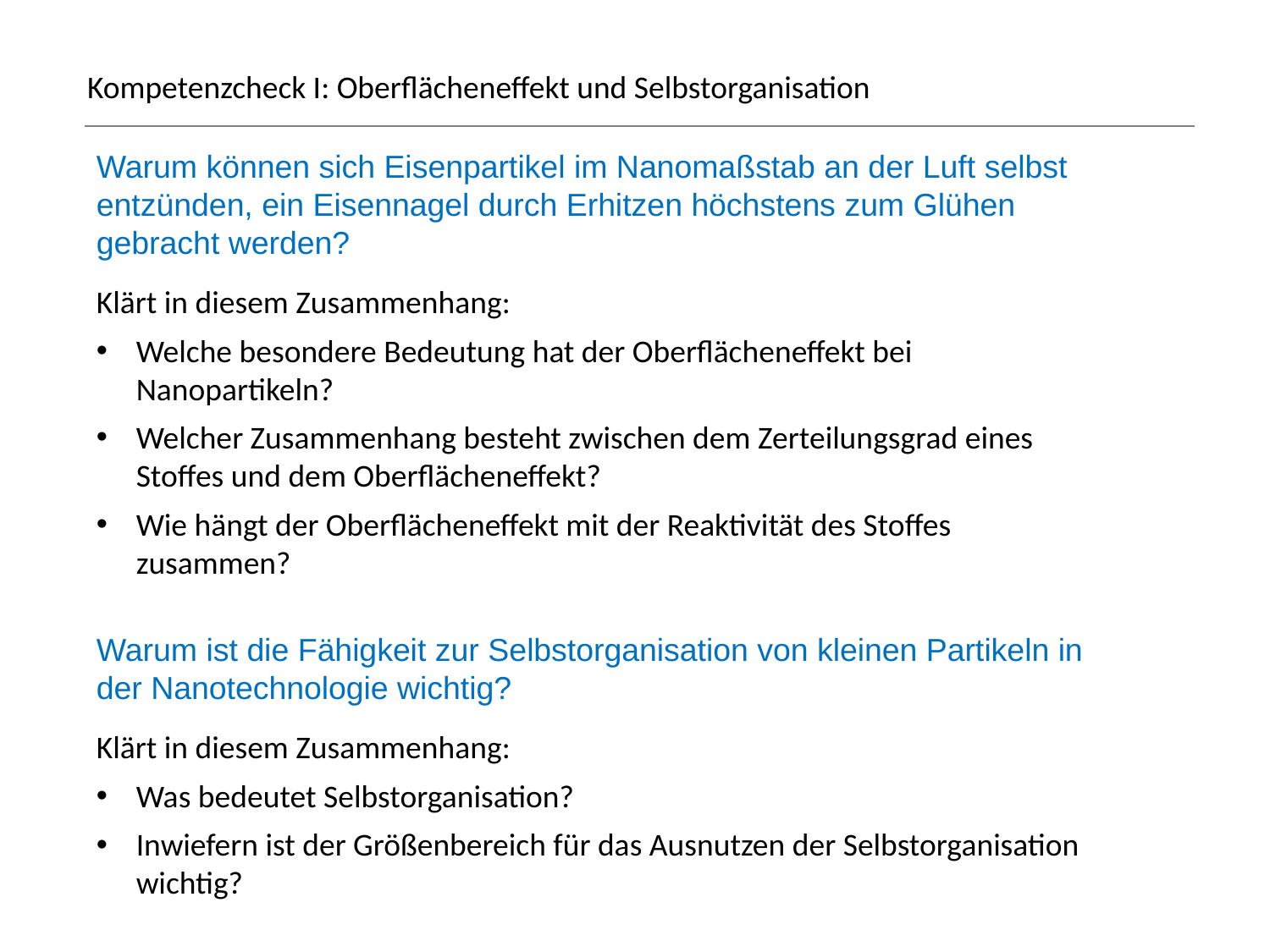

Kompetenzcheck I: Oberflächeneffekt und Selbstorganisation
Warum können sich Eisenpartikel im Nanomaßstab an der Luft selbst entzünden, ein Eisennagel durch Erhitzen höchstens zum Glühen gebracht werden?
Klärt in diesem Zusammenhang:
Welche besondere Bedeutung hat der Oberflächeneffekt bei Nanopartikeln?
Welcher Zusammenhang besteht zwischen dem Zerteilungsgrad eines Stoffes und dem Oberflächeneffekt?
Wie hängt der Oberflächeneffekt mit der Reaktivität des Stoffes zusammen?
Warum ist die Fähigkeit zur Selbstorganisation von kleinen Partikeln in der Nanotechnologie wichtig?
Klärt in diesem Zusammenhang:
Was bedeutet Selbstorganisation?
Inwiefern ist der Größenbereich für das Ausnutzen der Selbstorganisation wichtig?